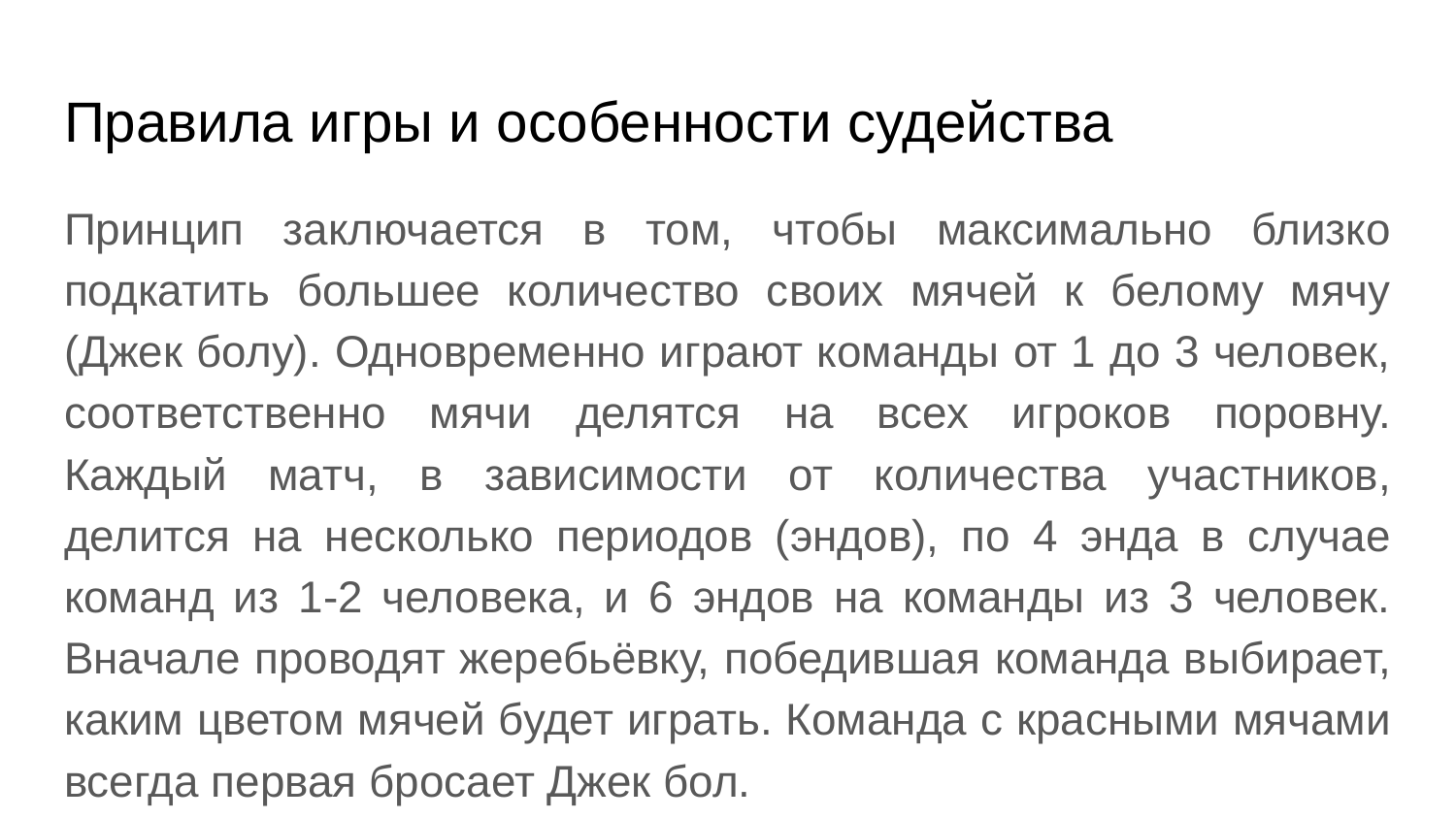

# Правила игры и особенности судейства

Принцип заключается в том, чтобы максимально близко подкатить большее количество своих мячей к белому мячу (Джек болу). Одновременно играют команды от 1 до 3 человек, соответственно мячи делятся на всех игроков поровну.
Каждый матч, в зависимости от количества участников, делится на несколько периодов (эндов), по 4 энда в случае команд из 1-2 человека, и 6 эндов на команды из 3 человек.
Вначале проводят жеребьёвку, победившая команда выбирает, каким цветом мячей будет играть. Команда с красными мячами всегда первая бросает Джек бол.